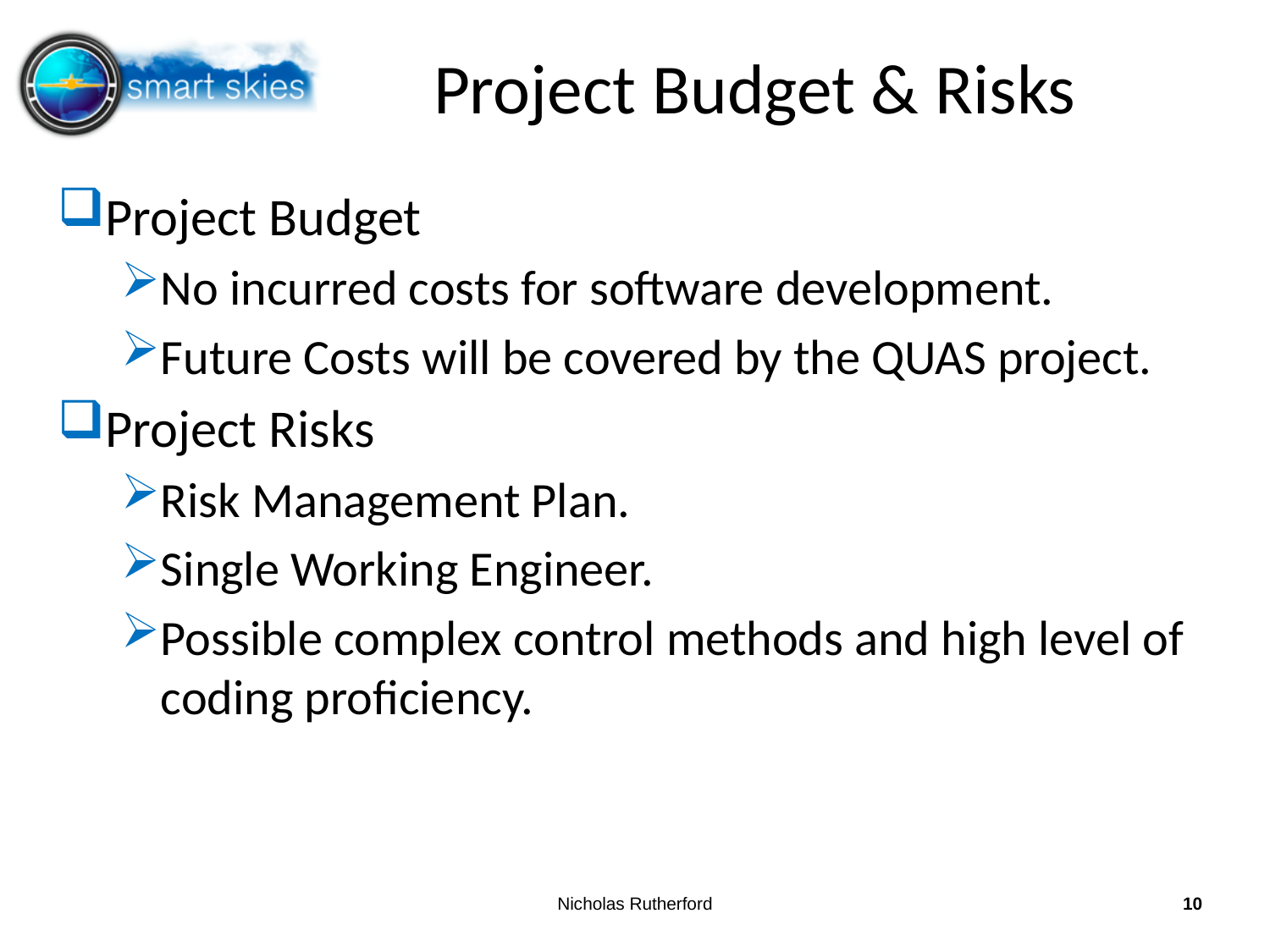

# Project Budget & Risks
Project Budget
No incurred costs for software development.
Future Costs will be covered by the QUAS project.
Project Risks
Risk Management Plan.
Single Working Engineer.
Possible complex control methods and high level of coding proficiency.

Nicholas Rutherford
10